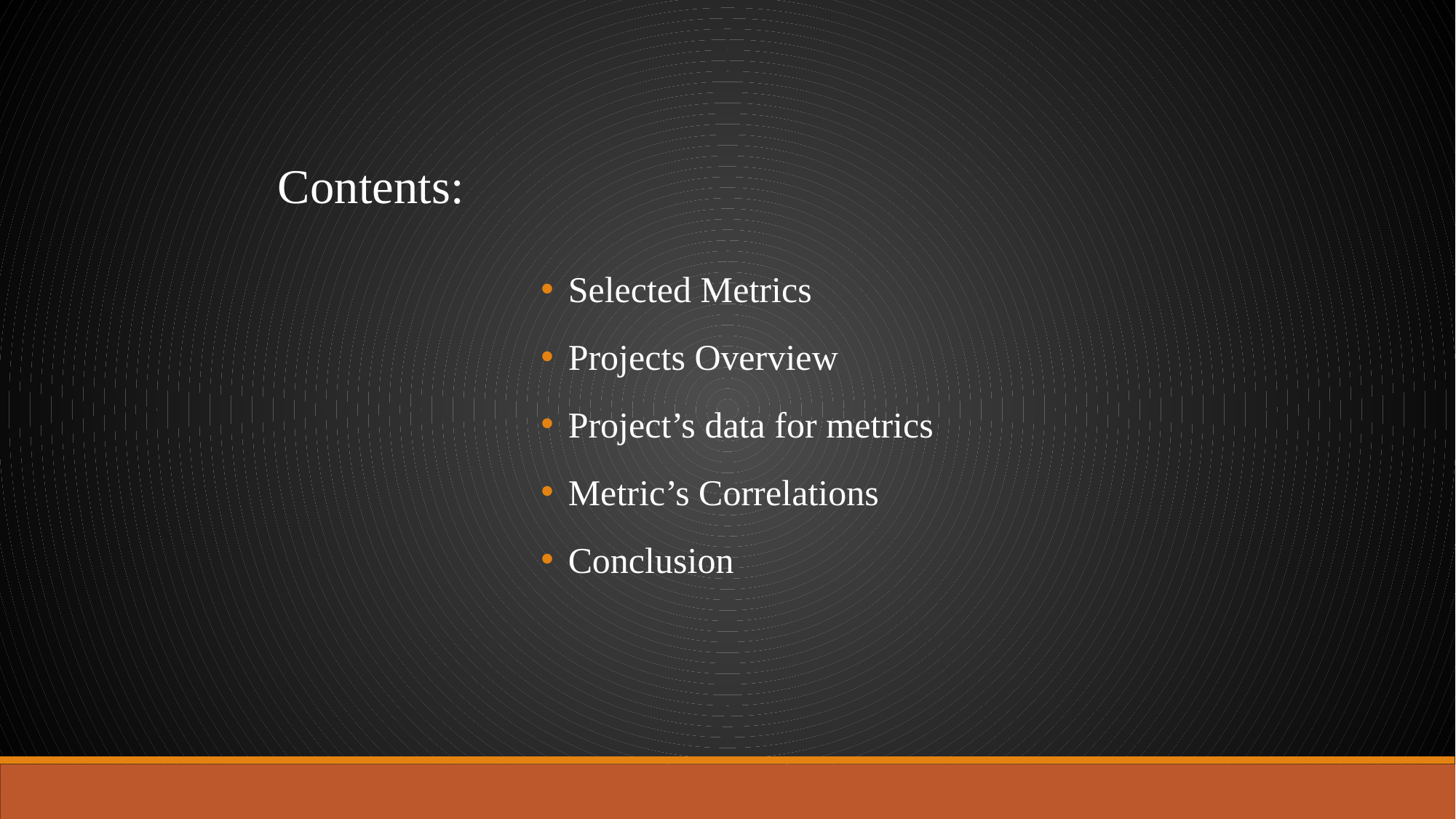

Selected Metrics
Projects Overview
Project’s data for metrics
Metric’s Correlations
Conclusion

Contents: